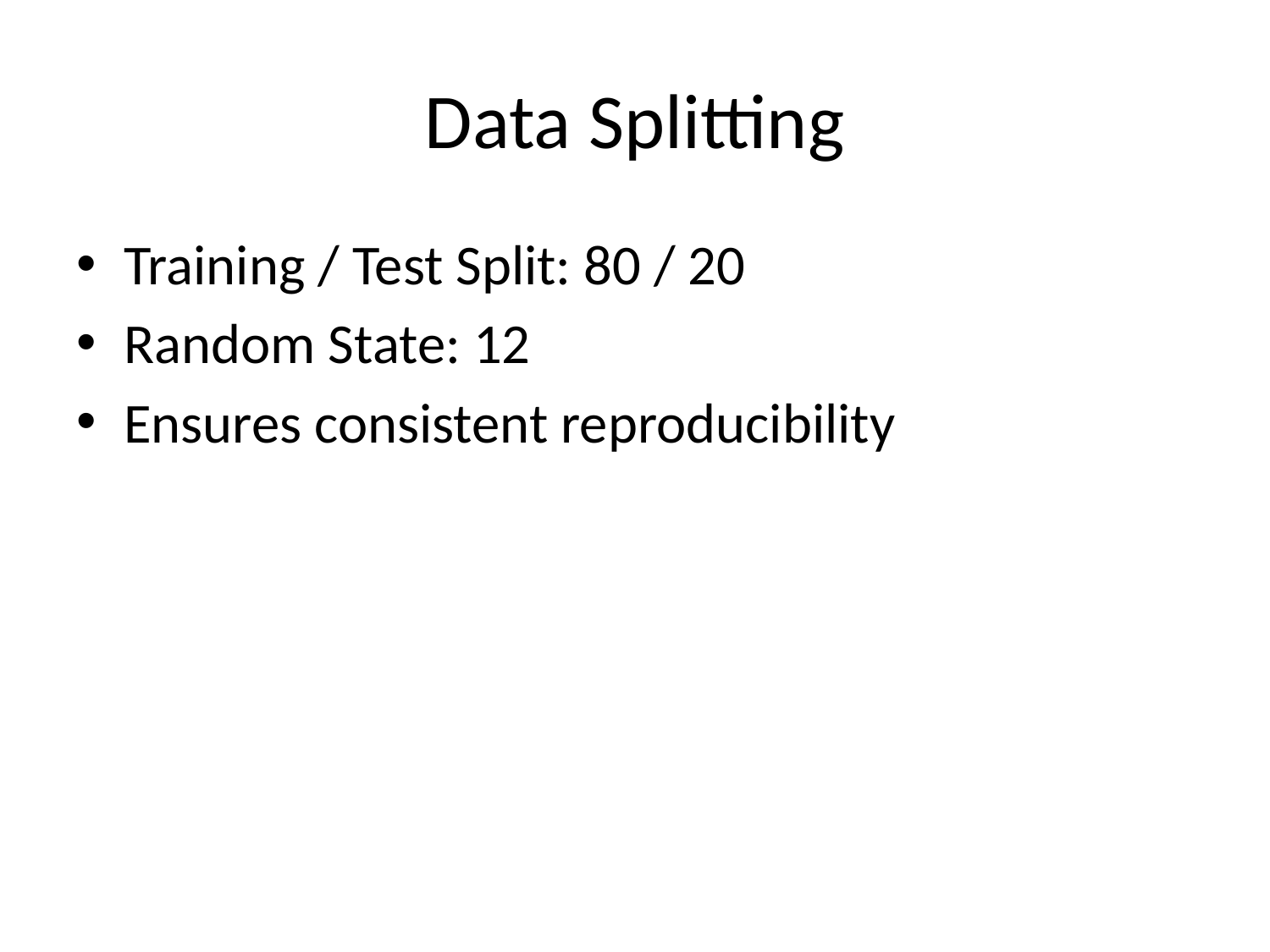

# Data Splitting
Training / Test Split: 80 / 20
Random State: 12
Ensures consistent reproducibility